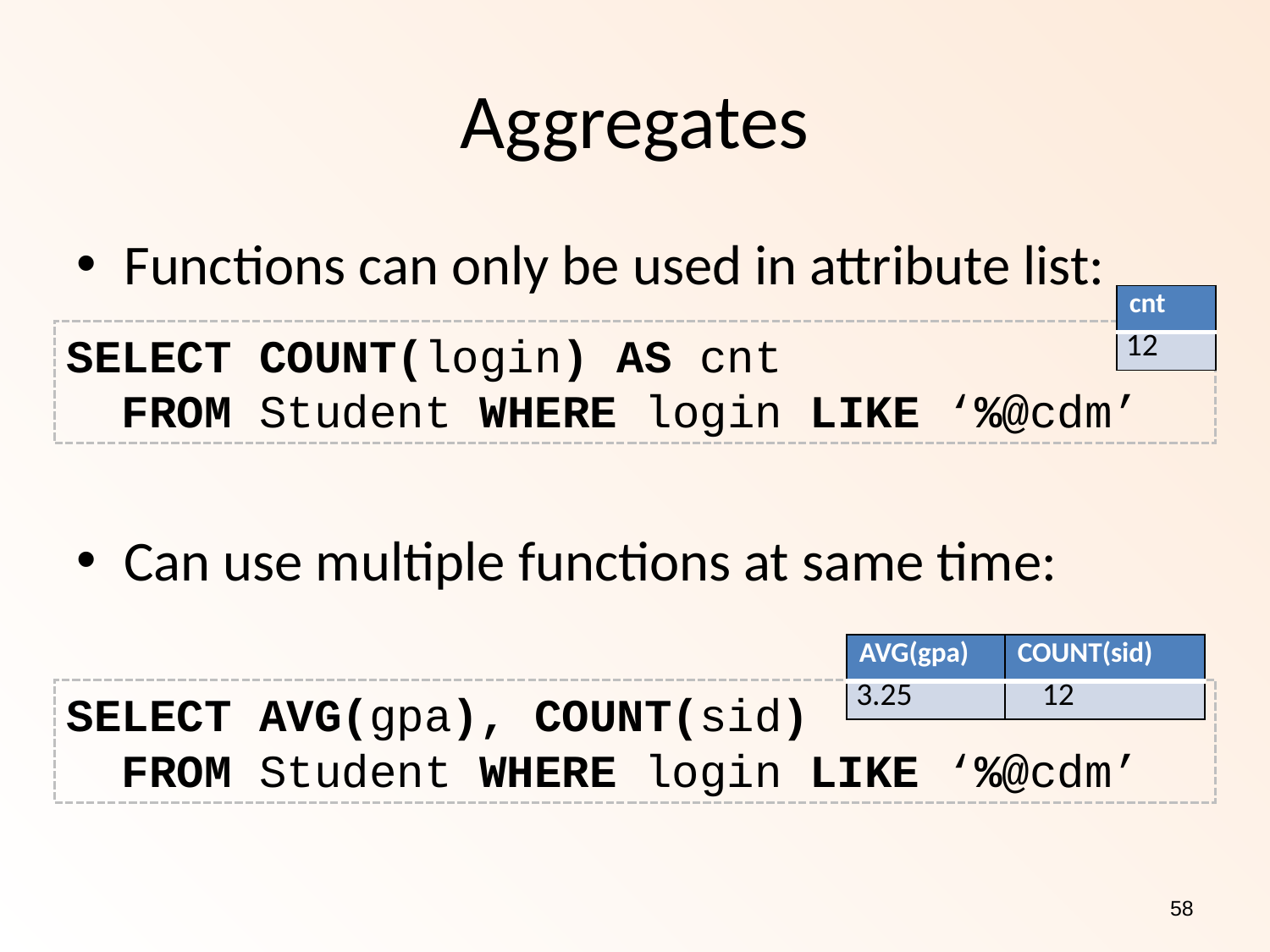

# Aggregates
Functions can only be used in attribute list:

Can use multiple functions at same time:

| cnt |
| --- |
| 12 |
SELECT COUNT(login) AS cnt
  FROM Student WHERE login LIKE ‘%@cdm’
| AVG(gpa) | COUNT(sid) |
| --- | --- |
| 3.25 | 12 |
SELECT AVG(gpa), COUNT(sid)
  FROM Student WHERE login LIKE ‘%@cdm’
58